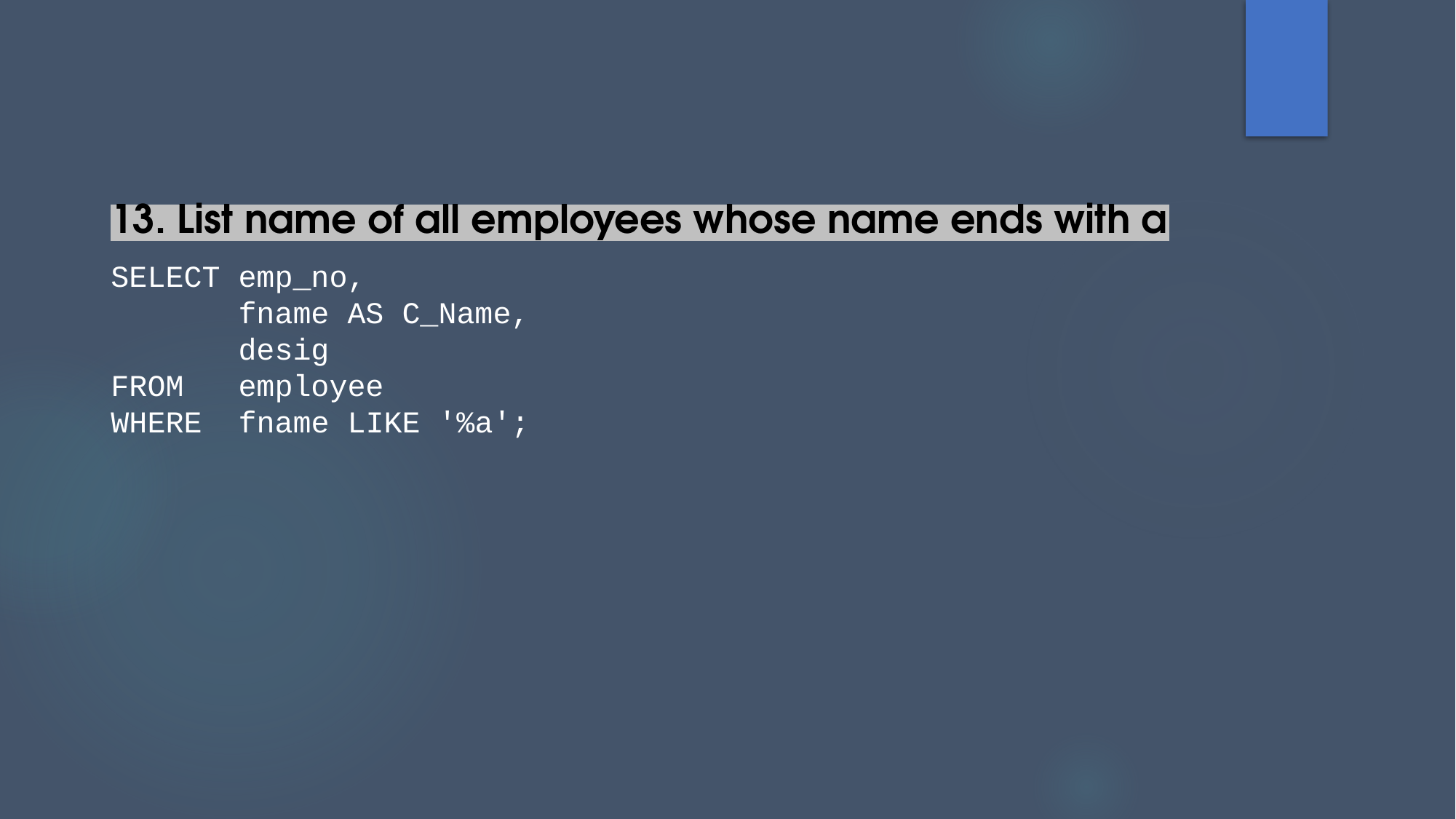

13. List name of all employees whose name ends with a
SELECT emp_no,
       fname AS C_Name,
       desig
FROM   employee
WHERE  fname LIKE '%a';